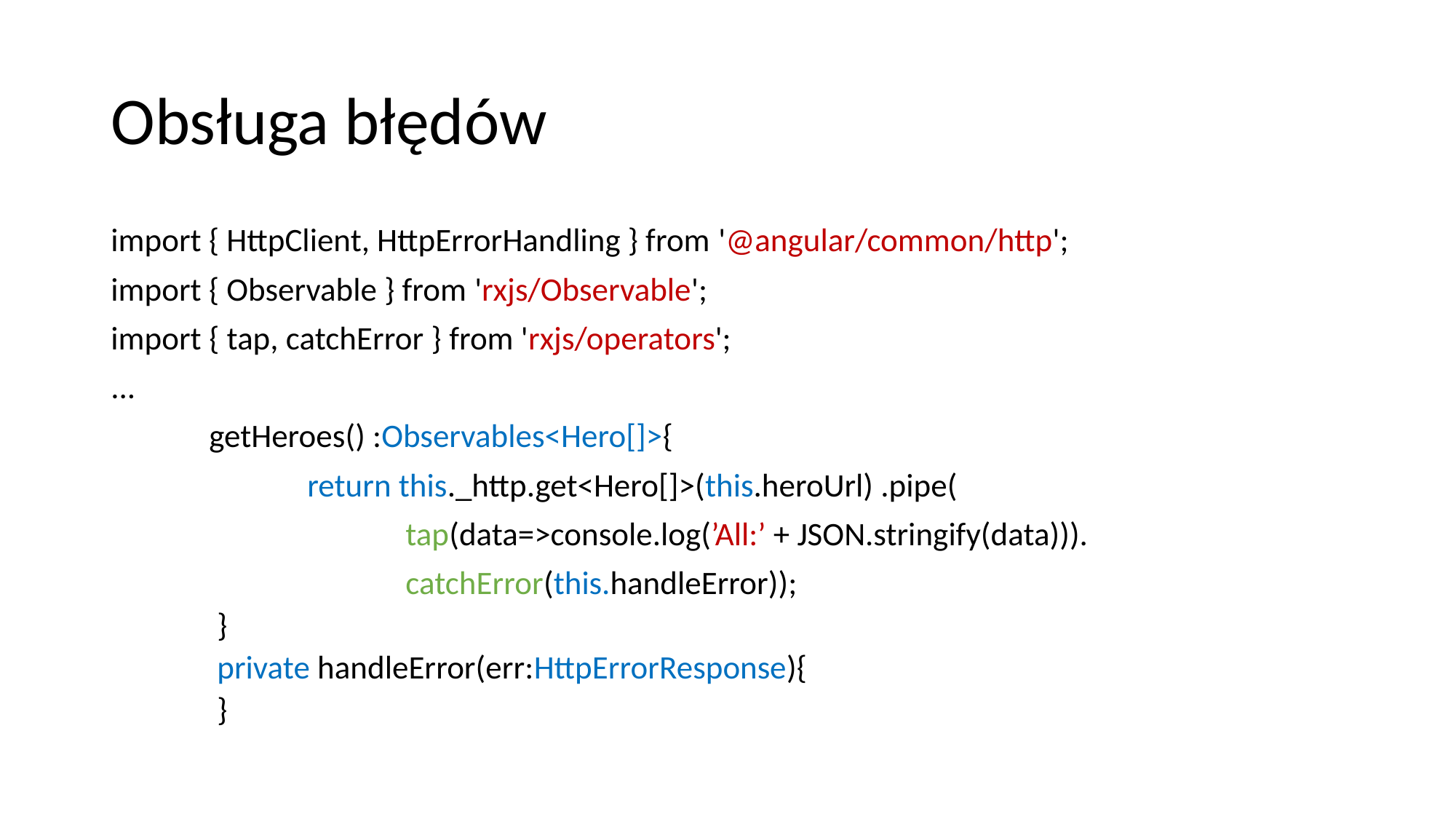

# Obsługa błędów
import { HttpClient, HttpErrorHandling } from '@angular/common/http';
import { Observable } from 'rxjs/Observable';
import { tap, catchError } from 'rxjs/operators';
...
	getHeroes() :Observables<Hero[]>{
		return this._http.get<Hero[]>(this.heroUrl) .pipe(
			tap(data=>console.log(’All:’ + JSON.stringify(data))).
			catchError(this.handleError));
}
private handleError(err:HttpErrorResponse){
}